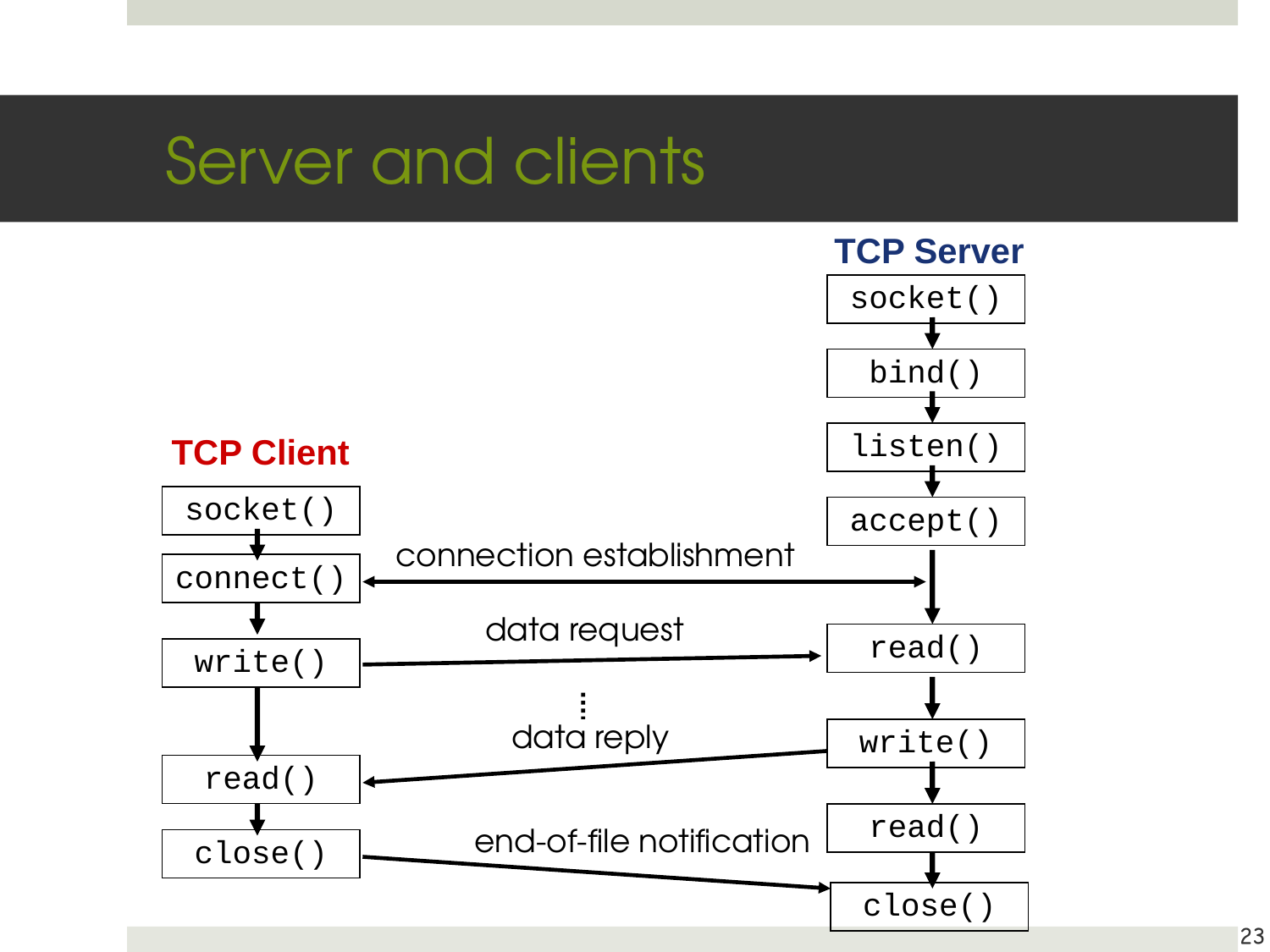

# Server and clients
TCP Server
socket()

bind()

TCP Client
listen()

socket()
accept()
connection establishment

connect()

data request
read()
write()

data reply
write()

read()

read()
end-of-file notification
close()

close()
23